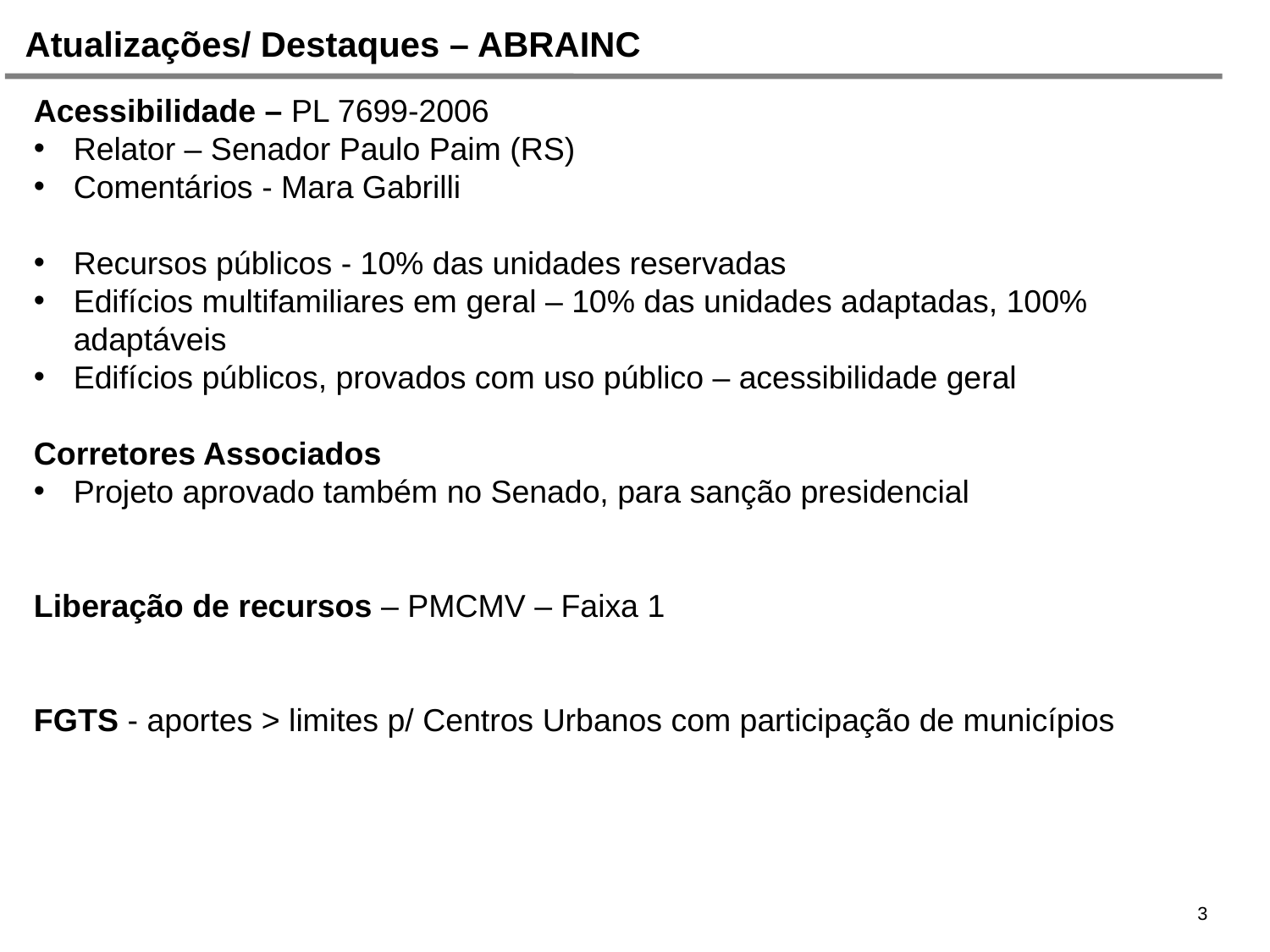

Atualizações/ Destaques – ABRAINC

Acessibilidade – PL 7699-2006
Relator – Senador Paulo Paim (RS)
Comentários - Mara Gabrilli

Recursos públicos - 10% das unidades reservadas
Edifícios multifamiliares em geral – 10% das unidades adaptadas, 100% adaptáveis
Edifícios públicos, provados com uso público – acessibilidade geral

Corretores Associados
Projeto aprovado também no Senado, para sanção presidencial

Liberação de recursos – PMCMV – Faixa 1

FGTS - aportes > limites p/ Centros Urbanos com participação de municípios

3